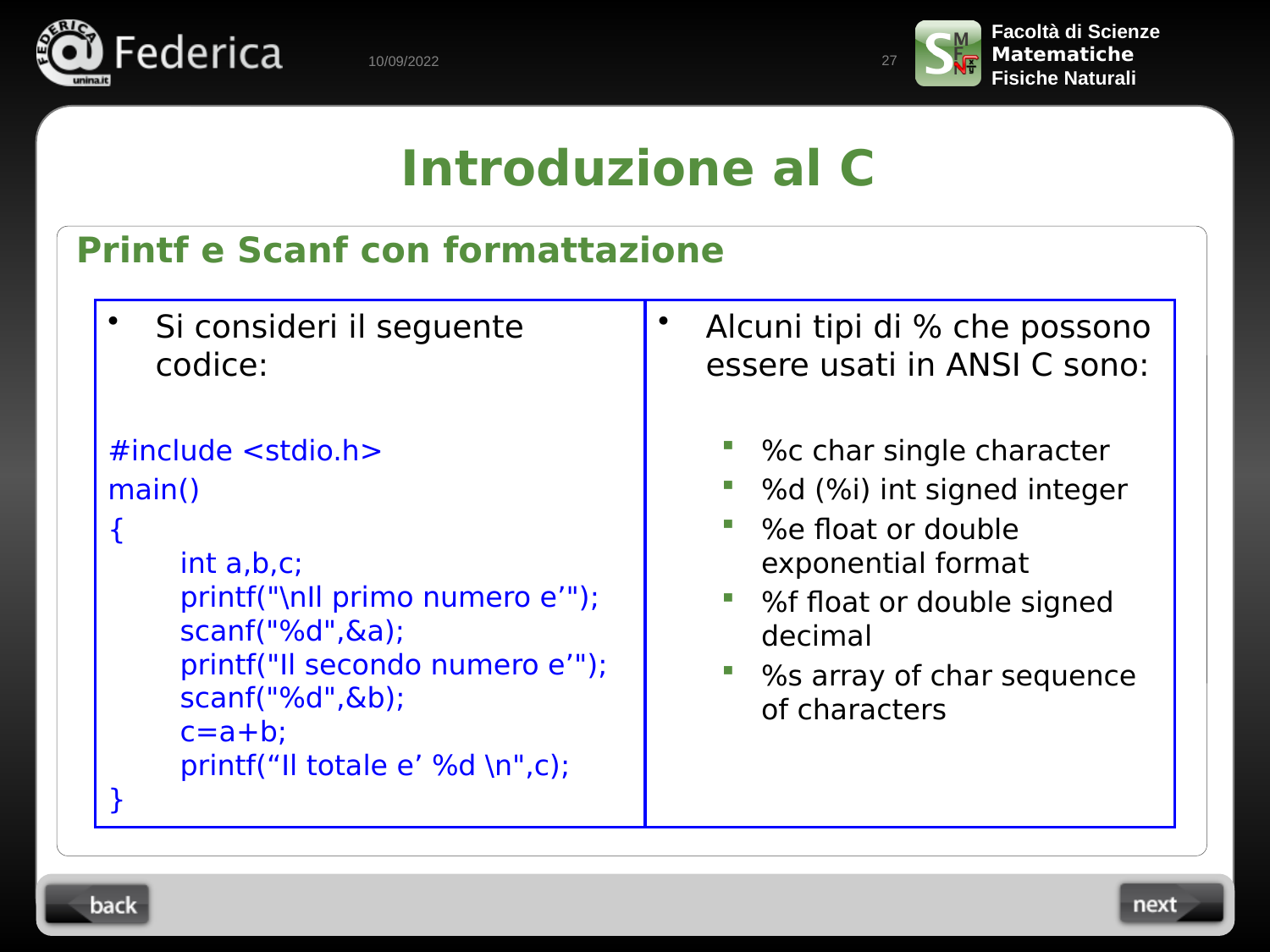

27
10/09/2022
# Introduzione al C

Printf e Scanf con formattazione
Si consideri il seguente codice:

#include <stdio.h>
main()
{
 int a,b,c;
 printf("\nIl primo numero e’");
 scanf("%d",&a);
 printf("Il secondo numero e’");
 scanf("%d",&b);
 c=a+b;
 printf(“Il totale e’ %d \n",c);
}
Alcuni tipi di % che possono essere usati in ANSI C sono:

%c char single character
%d (%i) int signed integer
%e float or double exponential format
%f float or double signed decimal
%s array of char sequence of characters